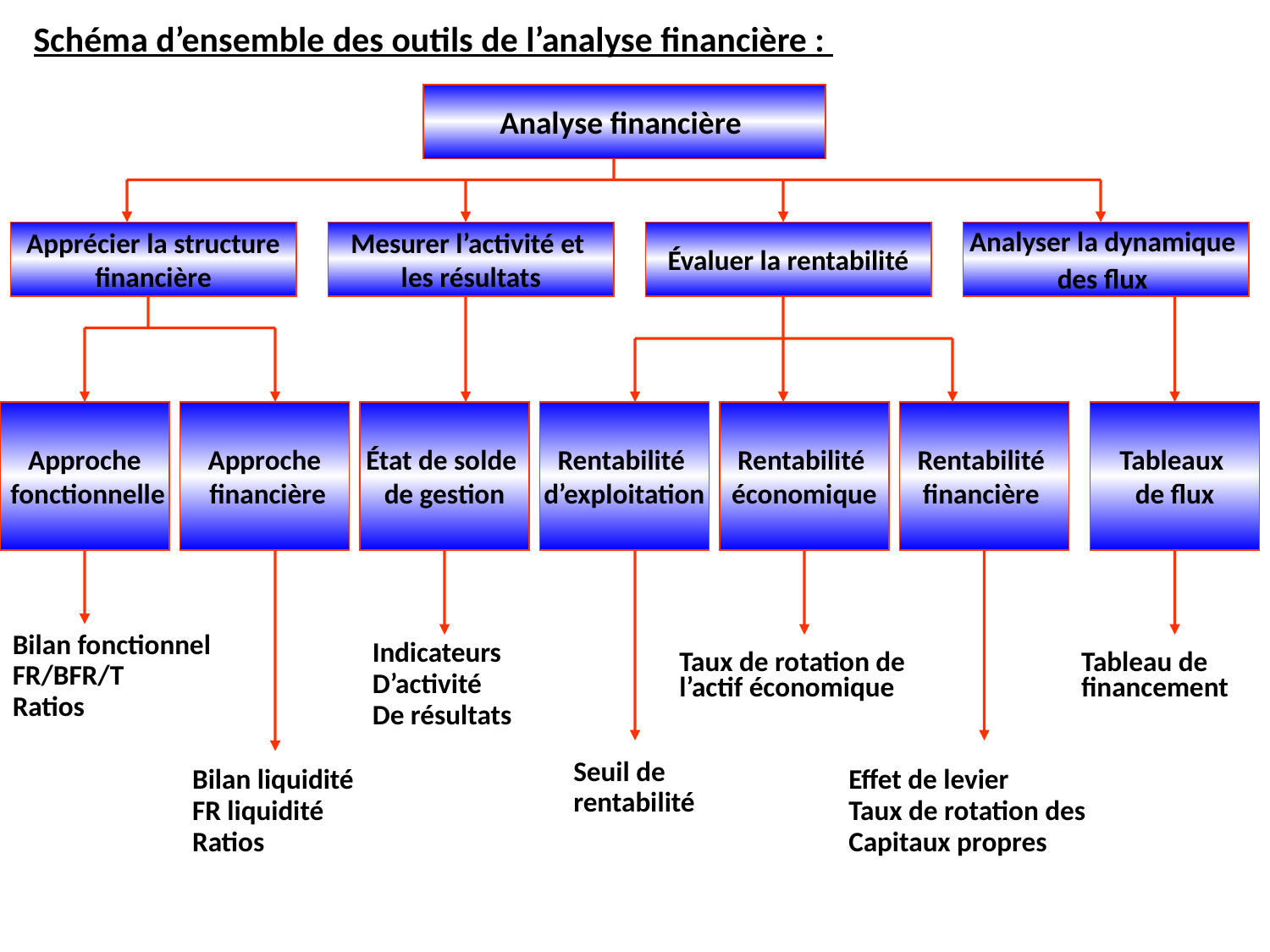

Schéma d’ensemble des outils de l’analyse financière :
Analyse financière

Apprécier la structure
financière
Mesurer l’activité et
les résultats
Évaluer la rentabilité
Analyser la dynamique
des flux

Approche
 fonctionnelle
Approche
 financière
État de solde
de gestion
Rentabilité
d’exploitation
Rentabilité
économique
Rentabilité
financière
Tableaux
de flux

Bilan fonctionnel
FR/BFR/T
Ratios
Indicateurs
D’activité
De résultats
Taux de rotation de l’actif économique
Tableau de financement
Seuil de
rentabilité
Bilan liquidité
FR liquidité
Ratios
Effet de levier
Taux de rotation des
Capitaux propres